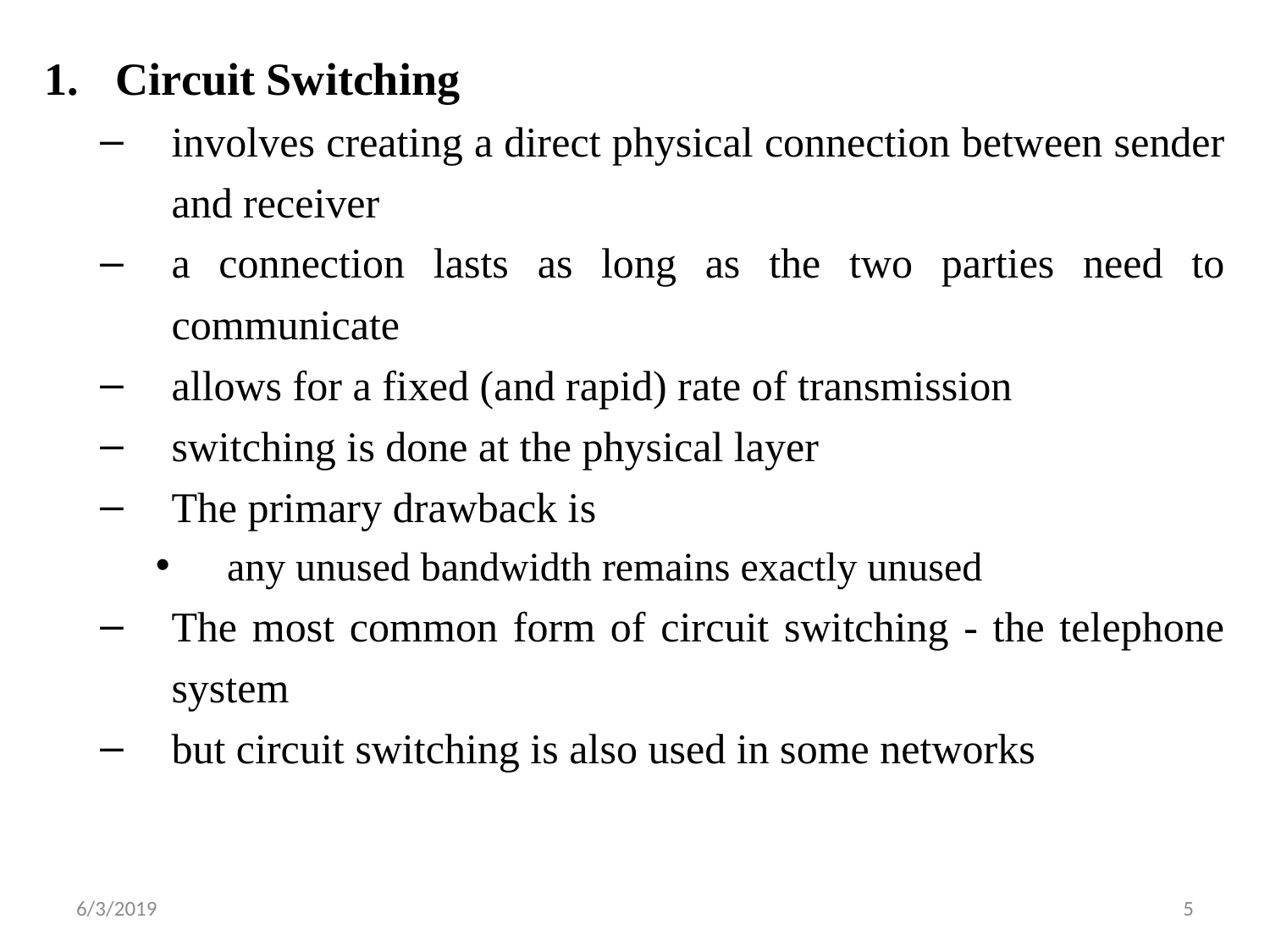

Circuit Switching
involves creating a direct physical connection between sender and receiver
a connection lasts as long as the two parties need to communicate
allows for a fixed (and rapid) rate of transmission
switching is done at the physical layer
The primary drawback is
any unused bandwidth remains exactly unused
The most common form of circuit switching - the telephone system
but circuit switching is also used in some networks

6/3/2019
5